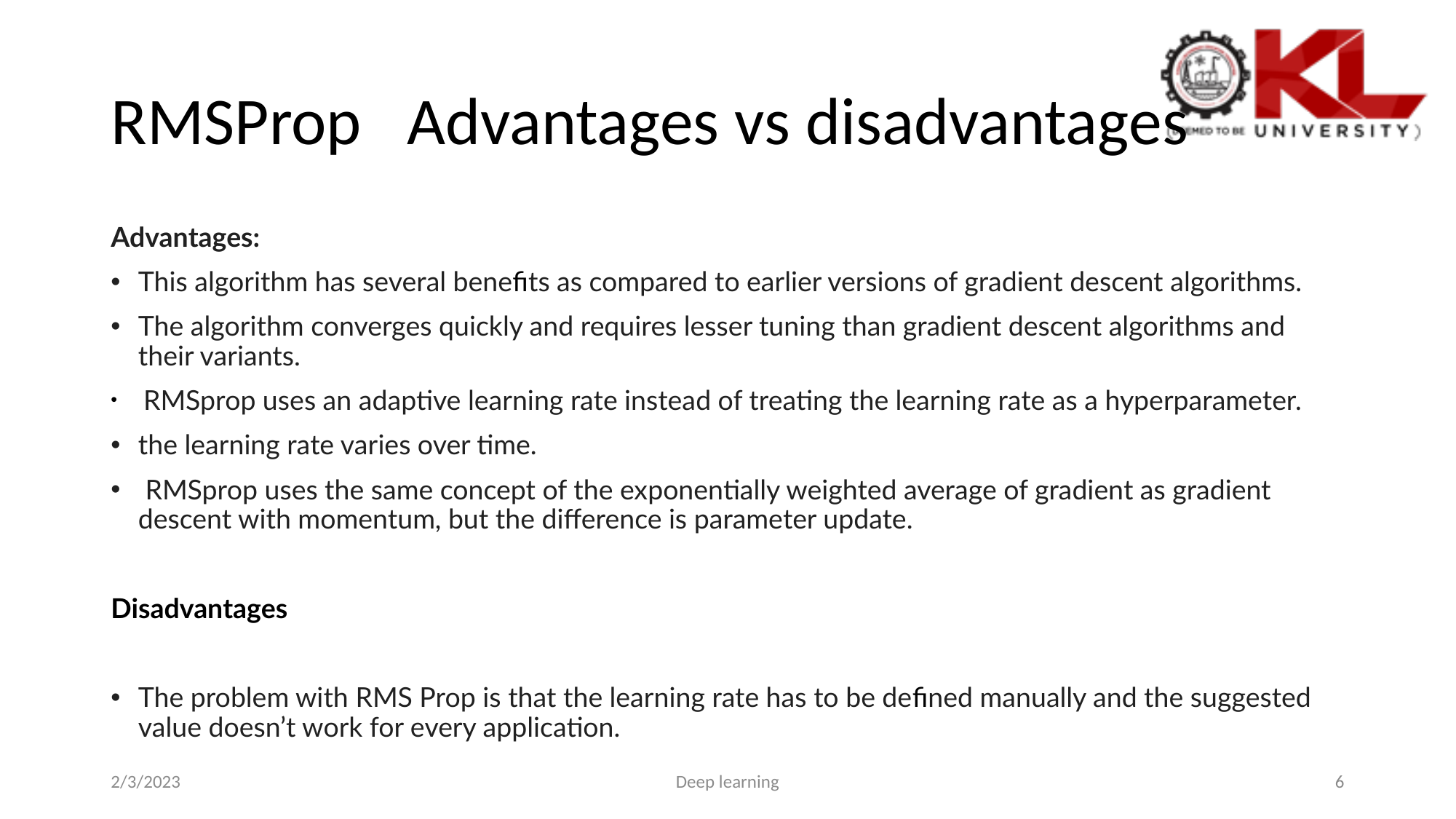

# RMSProp   Advantages vs disadvantages
Advantages:
This algorithm has several benefits as compared to earlier versions of gradient descent algorithms.
The algorithm converges quickly and requires lesser tuning than gradient descent algorithms and their variants.
 RMSprop uses an adaptive learning rate instead of treating the learning rate as a hyperparameter.
the learning rate varies over time.
 RMSprop uses the same concept of the exponentially weighted average of gradient as gradient descent with momentum, but the difference is parameter update.

Disadvantages

The problem with RMS Prop is that the learning rate has to be defined manually and the suggested value doesn’t work for every application.
2/3/2023
Deep learning
6